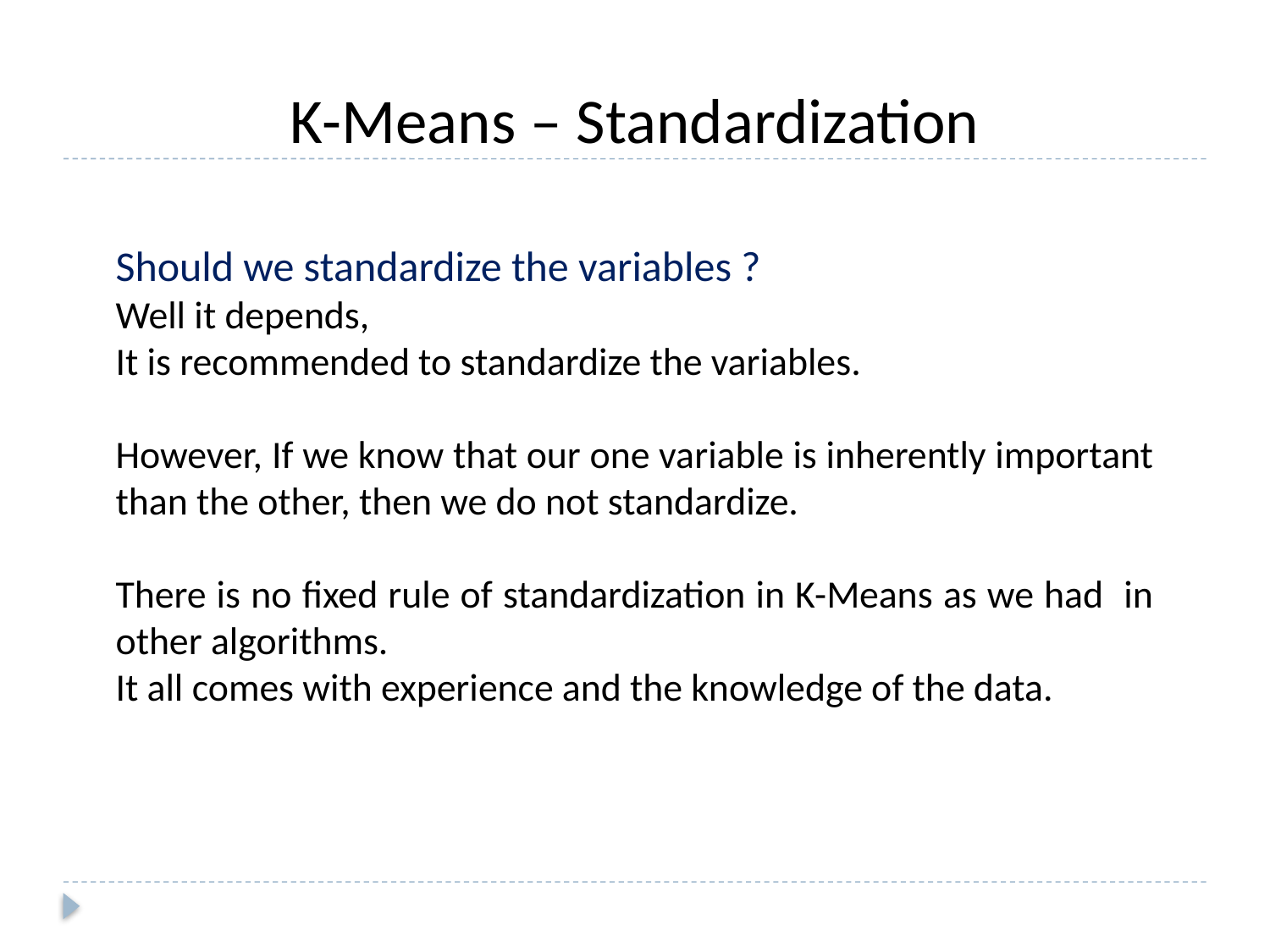

K-Means – Standardization
Should we standardize the variables ?
Well it depends,
It is recommended to standardize the variables.

However, If we know that our one variable is inherently important than the other, then we do not standardize.

There is no fixed rule of standardization in K-Means as we had  in other algorithms.
It all comes with experience and the knowledge of the data.